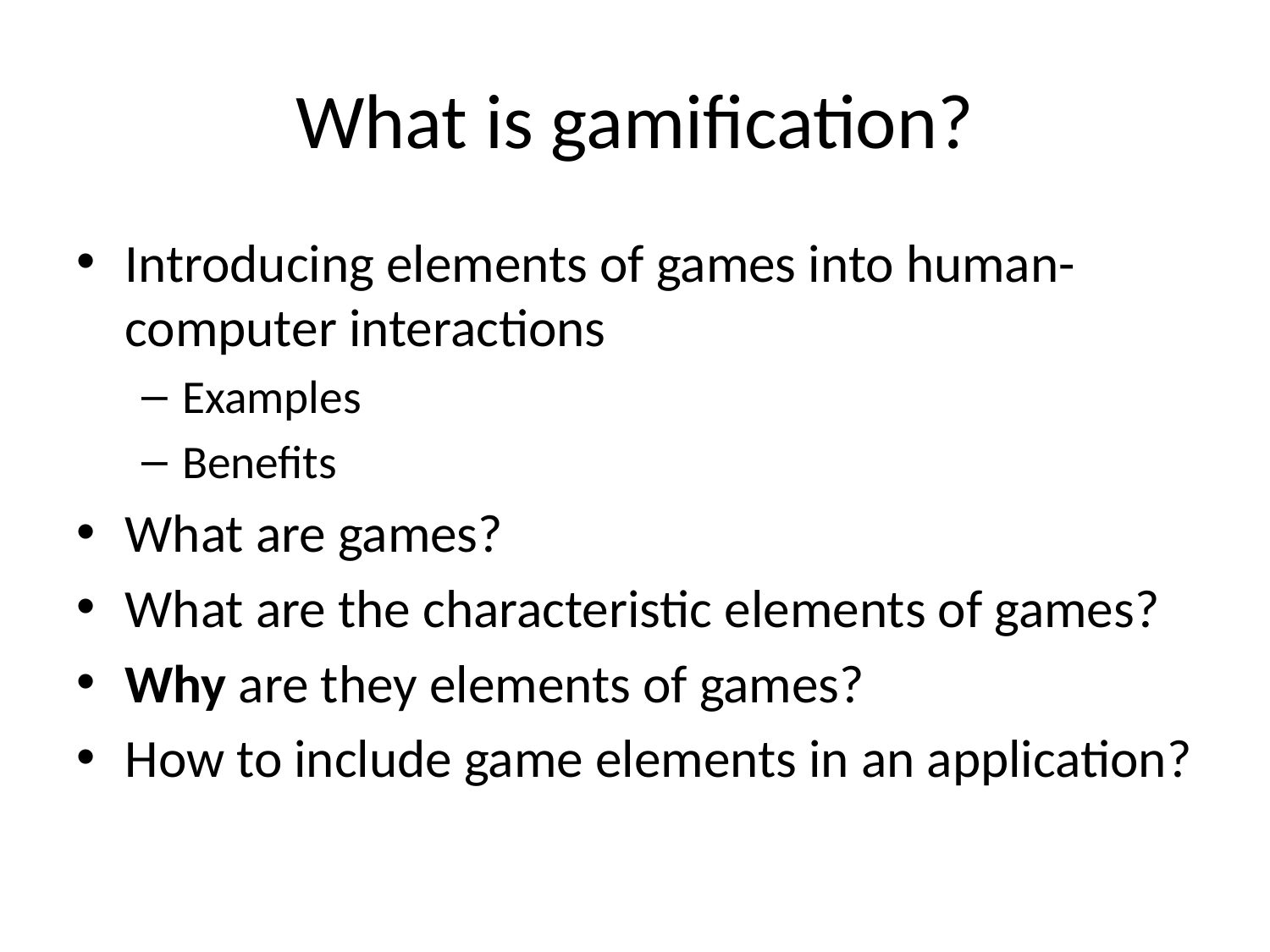

# What is gamification?
Introducing elements of games into human-computer interactions
Examples
Benefits
What are games?
What are the characteristic elements of games?
Why are they elements of games?
How to include game elements in an application?